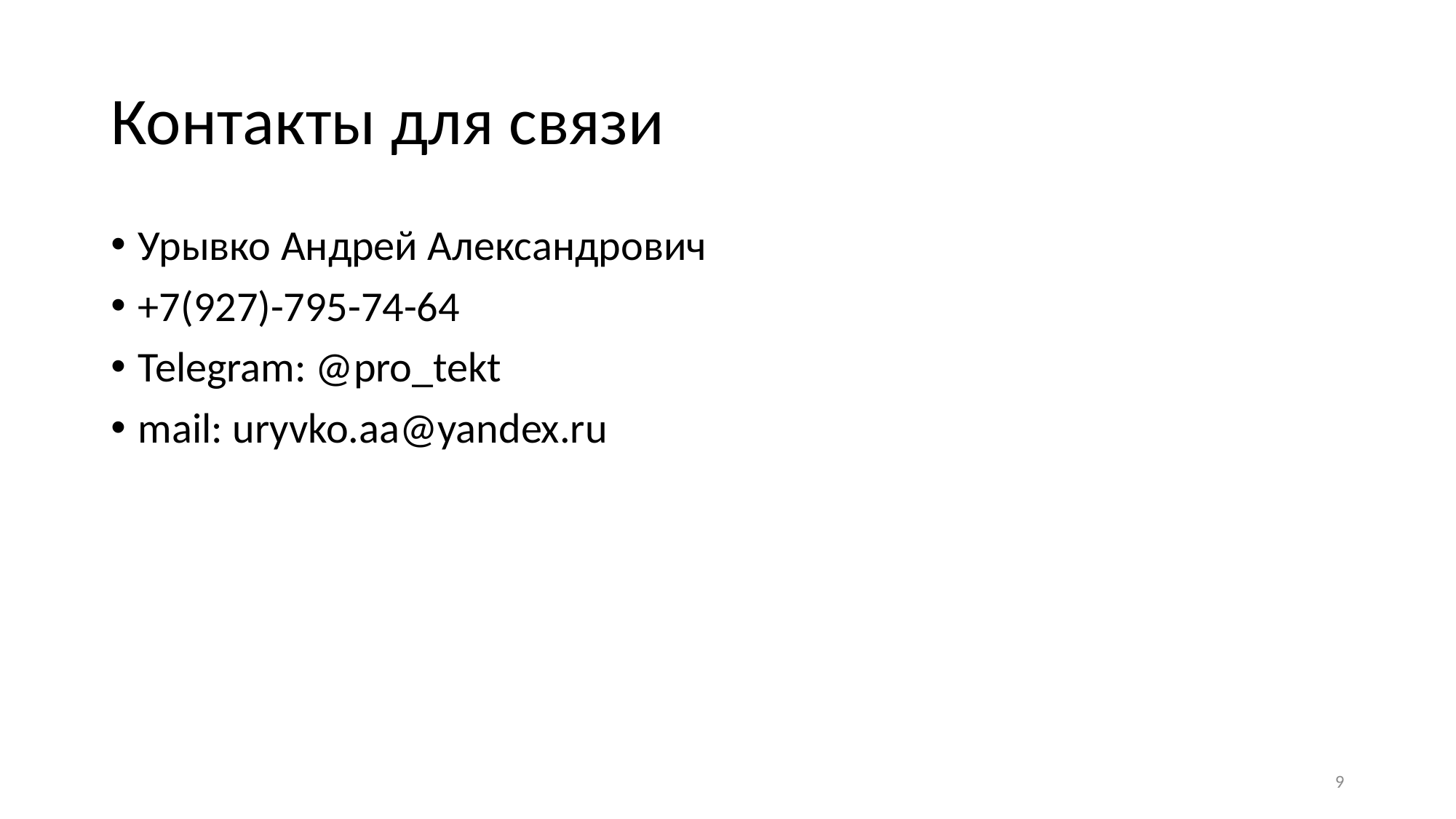

# Контакты для связи
Урывко Андрей Александрович
+7(927)-795-74-64
Telegram: @pro_tekt
mail: uryvko.aa@yandex.ru
9